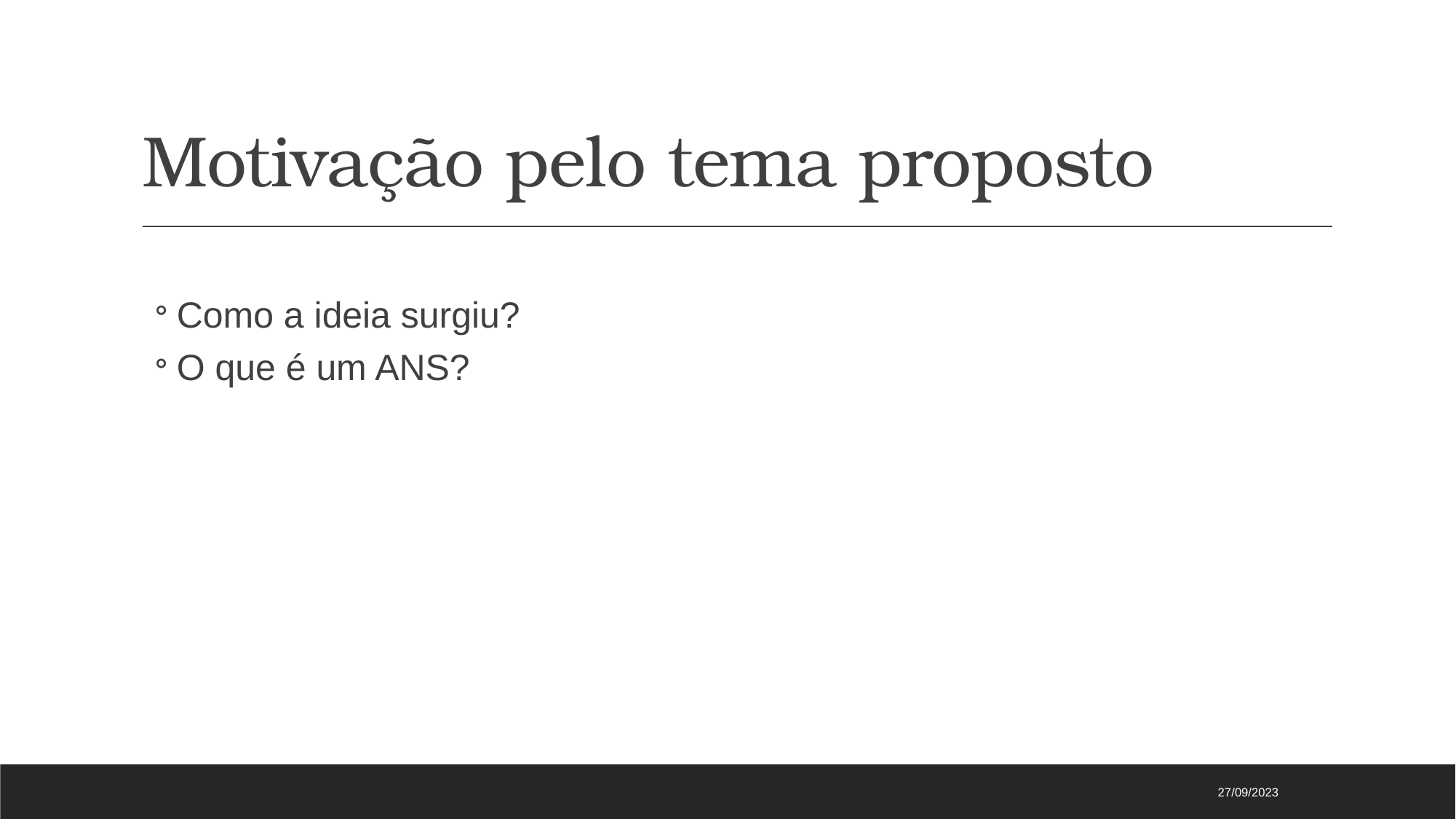

# Motivação pelo tema proposto

Como a ideia surgiu?
O que é um ANS?

27/09/2023